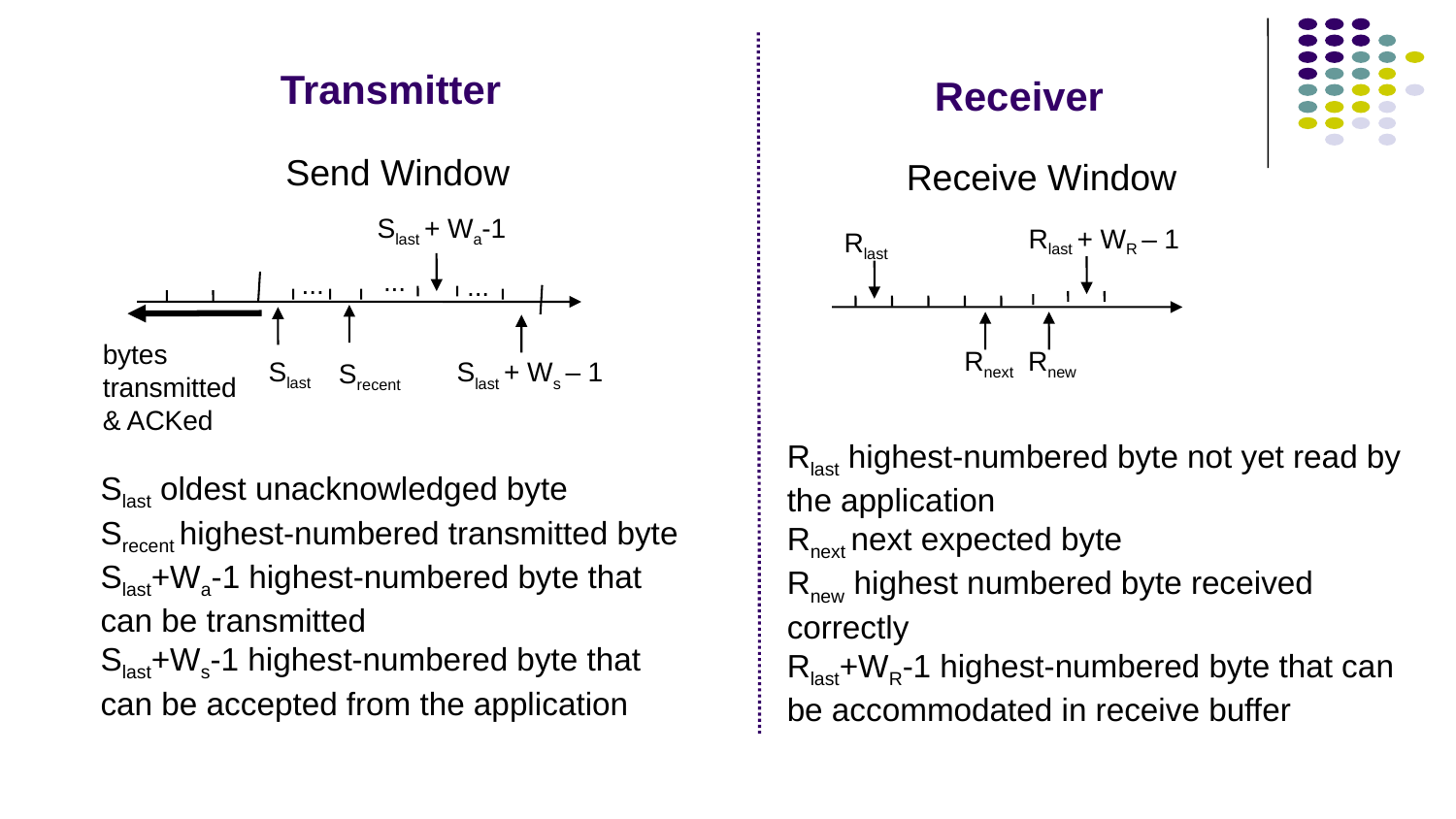

Transmitter
Receiver
Send Window
Receive Window
Slast + Wa-1
Rlast + WR – 1
Rlast

...

...
...

bytes
transmitted
& ACKed
Rnext
Rnew
Slast
Slast + Ws – 1
Srecent
Rlast highest-numbered byte not yet read by the application
Rnext next expected byte
Rnew highest numbered byte received correctly
Rlast+WR-1 highest-numbered byte that can be accommodated in receive buffer
Slast oldest unacknowledged byte
Srecent highest-numbered transmitted byte
Slast+Wa-1 highest-numbered byte that can be transmitted
Slast+Ws-1 highest-numbered byte that can be accepted from the application